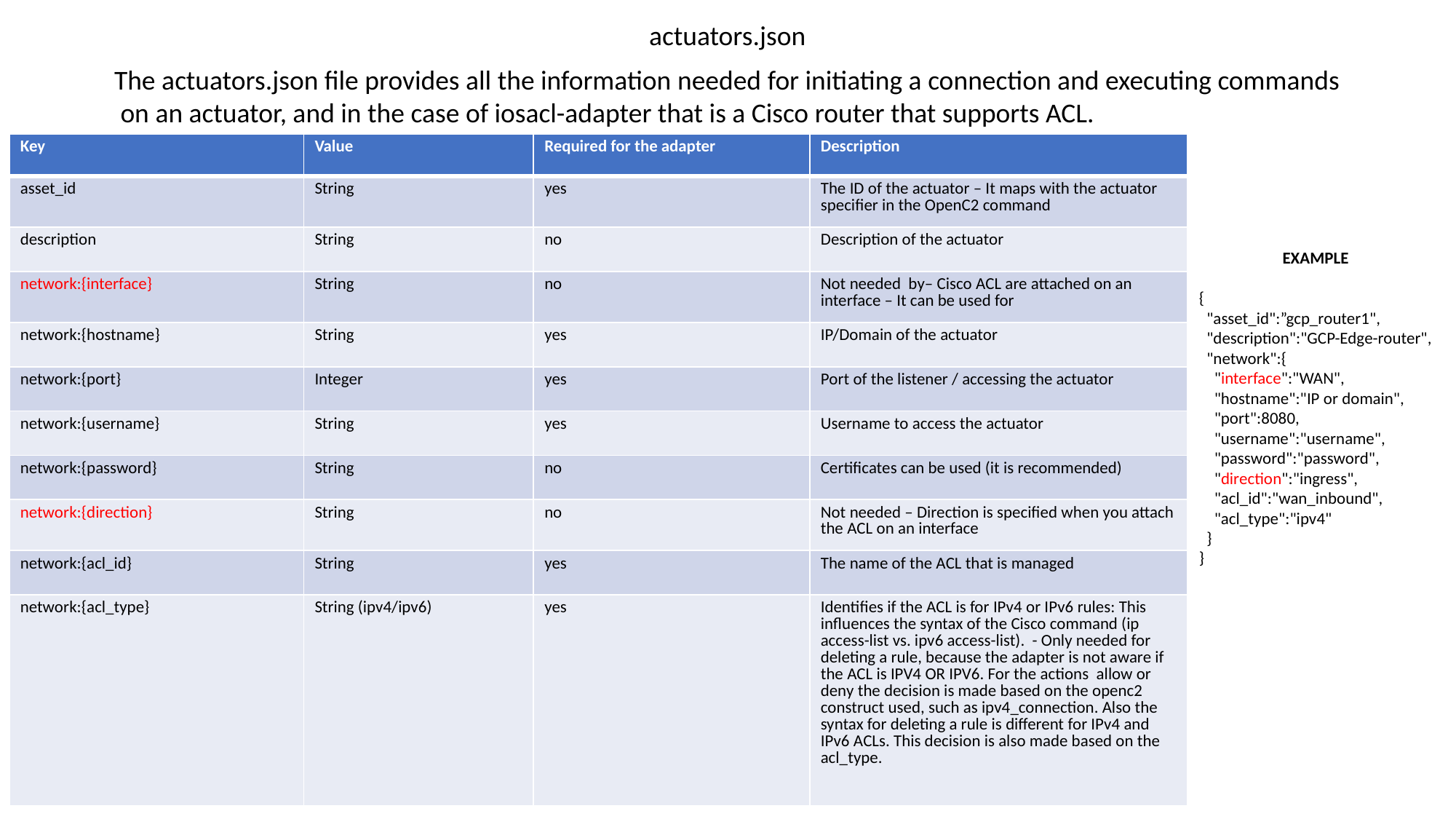

actuators.json
The actuators.json file provides all the information needed for initiating a connection and executing commands
 on an actuator, and in the case of iosacl-adapter that is a Cisco router that supports ACL.
| Key | Value | Required for the adapter | Description |
| --- | --- | --- | --- |
| asset\_id | String | yes | The ID of the actuator – It maps with the actuator specifier in the OpenC2 command |
| description | String | no | Description of the actuator |
| network:{interface} | String | no | Not needed by– Cisco ACL are attached on an interface – It can be used for |
| network:{hostname} | String | yes | IP/Domain of the actuator |
| network:{port} | Integer | yes | Port of the listener / accessing the actuator |
| network:{username} | String | yes | Username to access the actuator |
| network:{password} | String | no | Certificates can be used (it is recommended) |
| network:{direction} | String | no | Not needed – Direction is specified when you attach the ACL on an interface |
| network:{acl\_id} | String | yes | The name of the ACL that is managed |
| network:{acl\_type} | String (ipv4/ipv6) | yes | Identifies if the ACL is for IPv4 or IPv6 rules: This influences the syntax of the Cisco command (ip access-list vs. ipv6 access-list). - Only needed for deleting a rule, because the adapter is not aware if the ACL is IPV4 OR IPV6. For the actions allow or deny the decision is made based on the openc2 construct used, such as ipv4\_connection. Also the syntax for deleting a rule is different for IPv4 and IPv6 ACLs. This decision is also made based on the acl\_type. |
EXAMPLE

{
  "asset_id":”gcp_router1",
  "description":"GCP-Edge-router",
  "network":{
    "interface":"WAN",
    "hostname":"IP or domain",
    "port":8080,
    "username":"username",
    "password":"password",
    "direction":"ingress",
    "acl_id":"wan_inbound",
    "acl_type":"ipv4"
  }
}